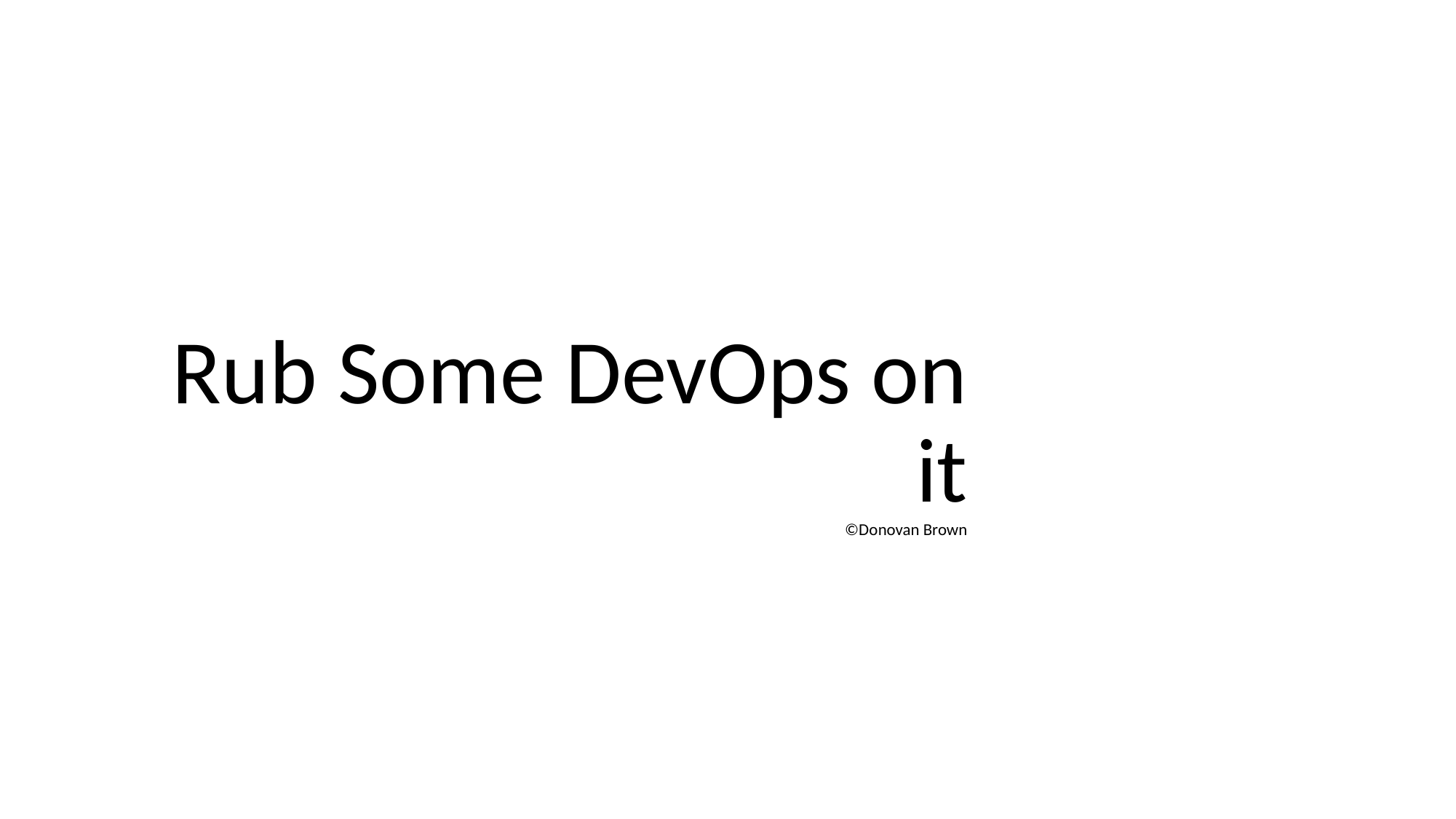

# Rub Some DevOps on it ©Donovan Brown